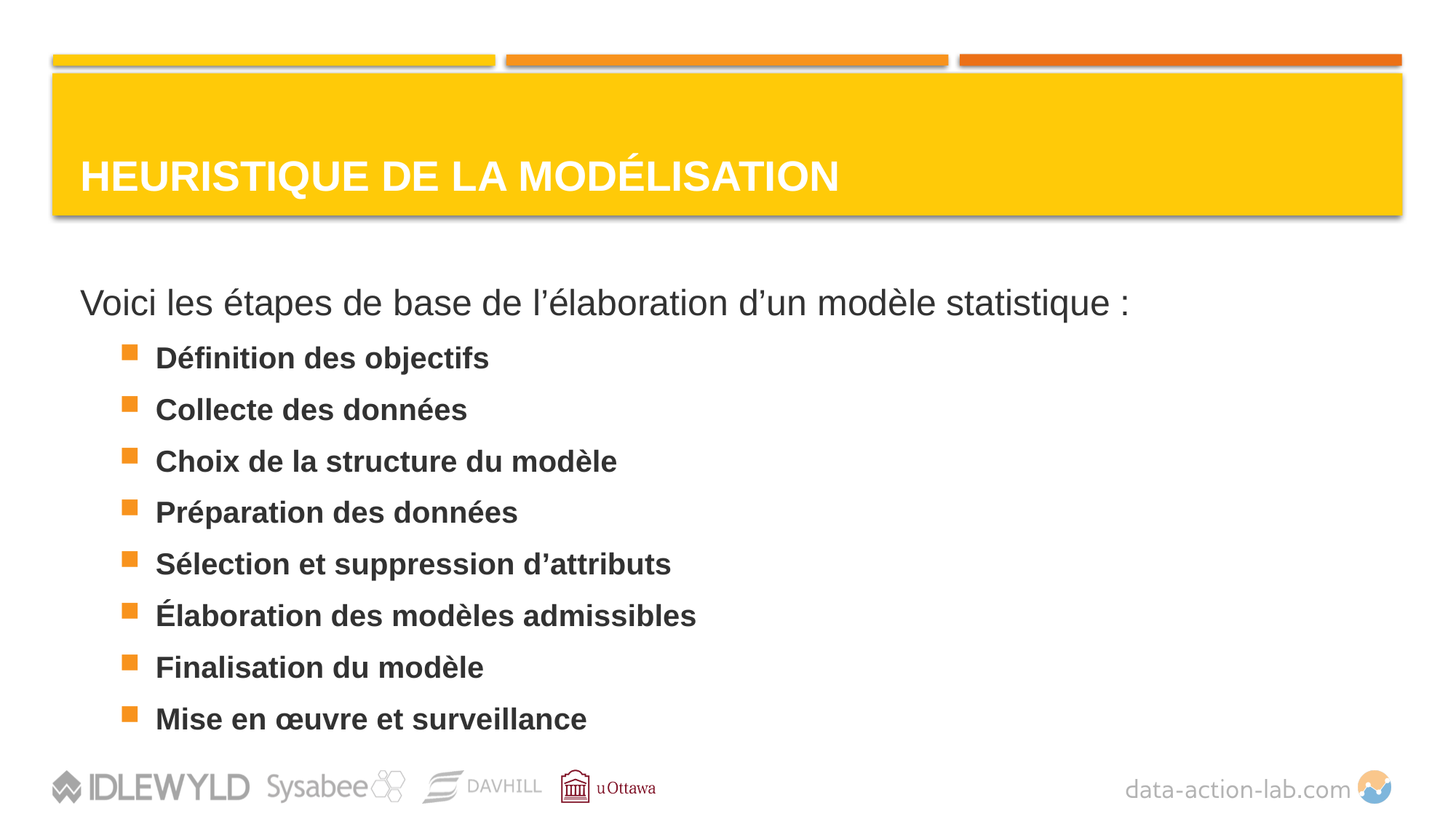

# HEURISTIQUE DE LA MODÉLISATION
Voici les étapes de base de l’élaboration d’un modèle statistique :
Définition des objectifs
Collecte des données
Choix de la structure du modèle
Préparation des données
Sélection et suppression d’attributs
Élaboration des modèles admissibles
Finalisation du modèle
Mise en œuvre et surveillance